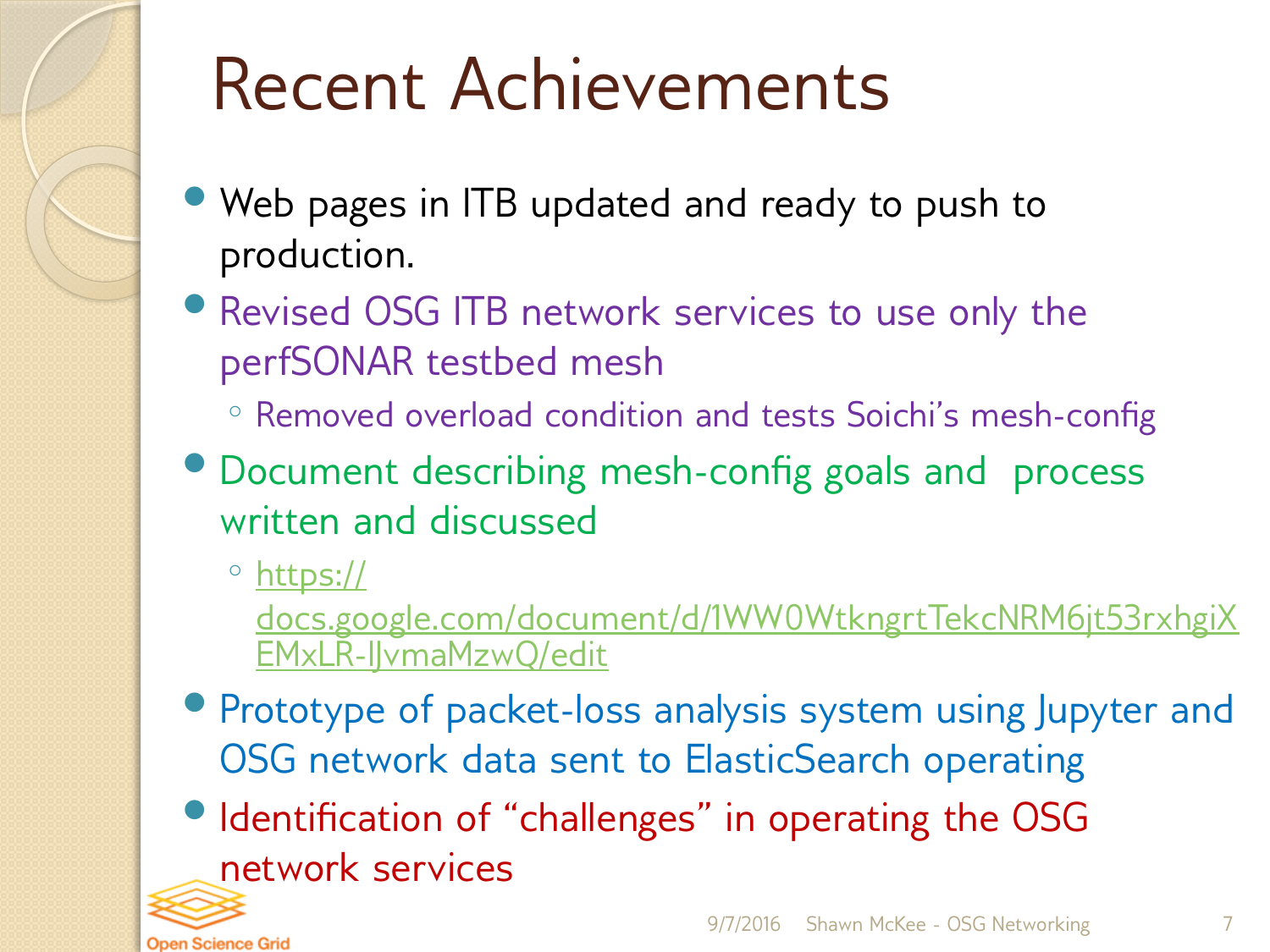

# Recent Achievements
Web pages in ITB updated and ready to push to production.
Revised OSG ITB network services to use only the perfSONAR testbed mesh
Removed overload condition and tests Soichi’s mesh-config
Document describing mesh-config goals and  process written and discussed
https://docs.google.com/document/d/1WW0WtkngrtTekcNRM6jt53rxhgiXEMxLR-IJvmaMzwQ/edit
Prototype of packet-loss analysis system using Jupyter and OSG network data sent to ElasticSearch operating
Identification of “challenges” in operating the OSG network services
9/7/2016
Shawn McKee - OSG Networking
7